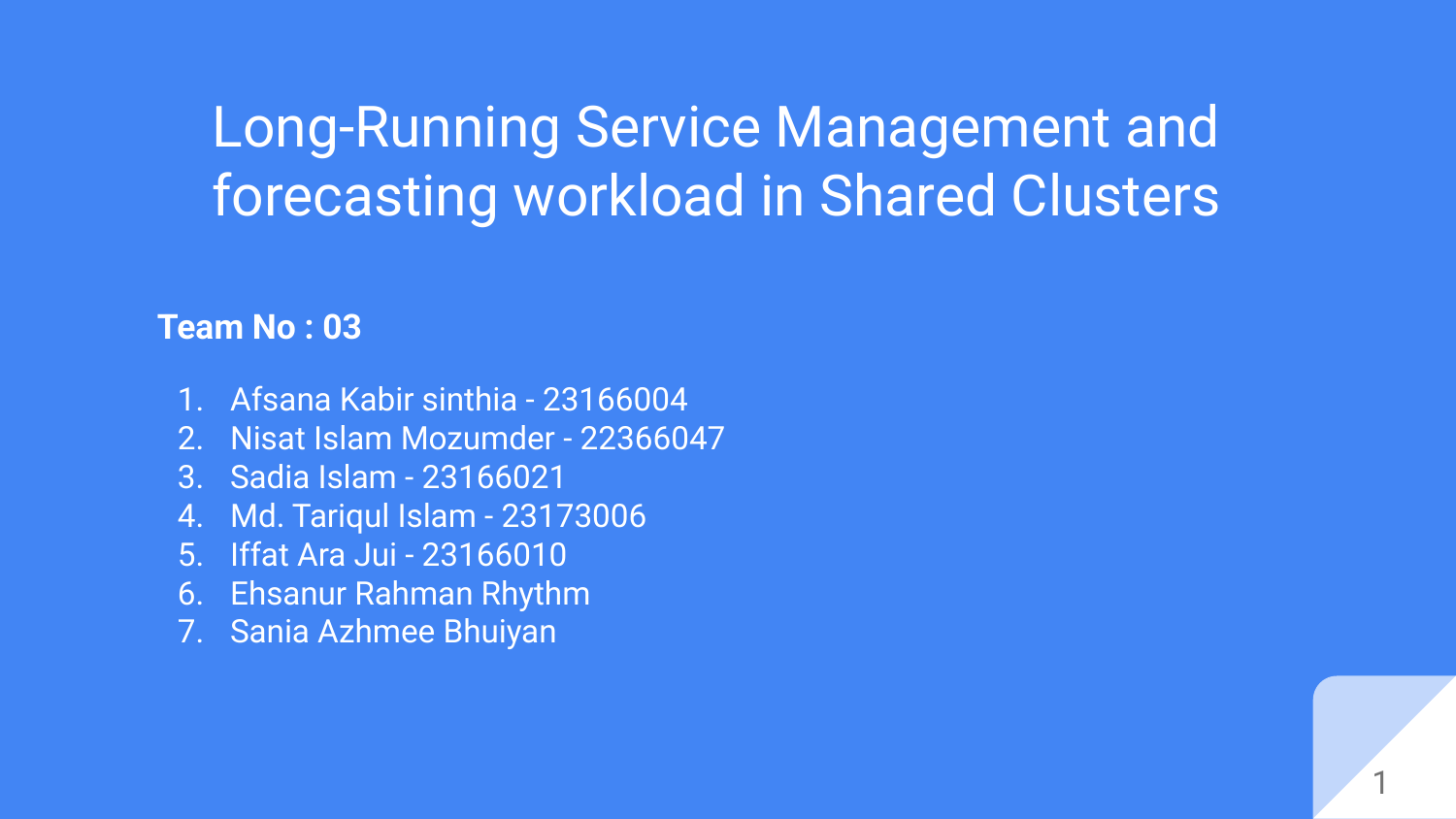

# Long-Running Service Management and forecasting workload in Shared Clusters
Team No : 03

Afsana Kabir sinthia - 23166004
Nisat Islam Mozumder - 22366047
Sadia Islam - 23166021
Md. Tariqul Islam - 23173006
Iffat Ara Jui - 23166010
Ehsanur Rahman Rhythm
Sania Azhmee Bhuiyan

1